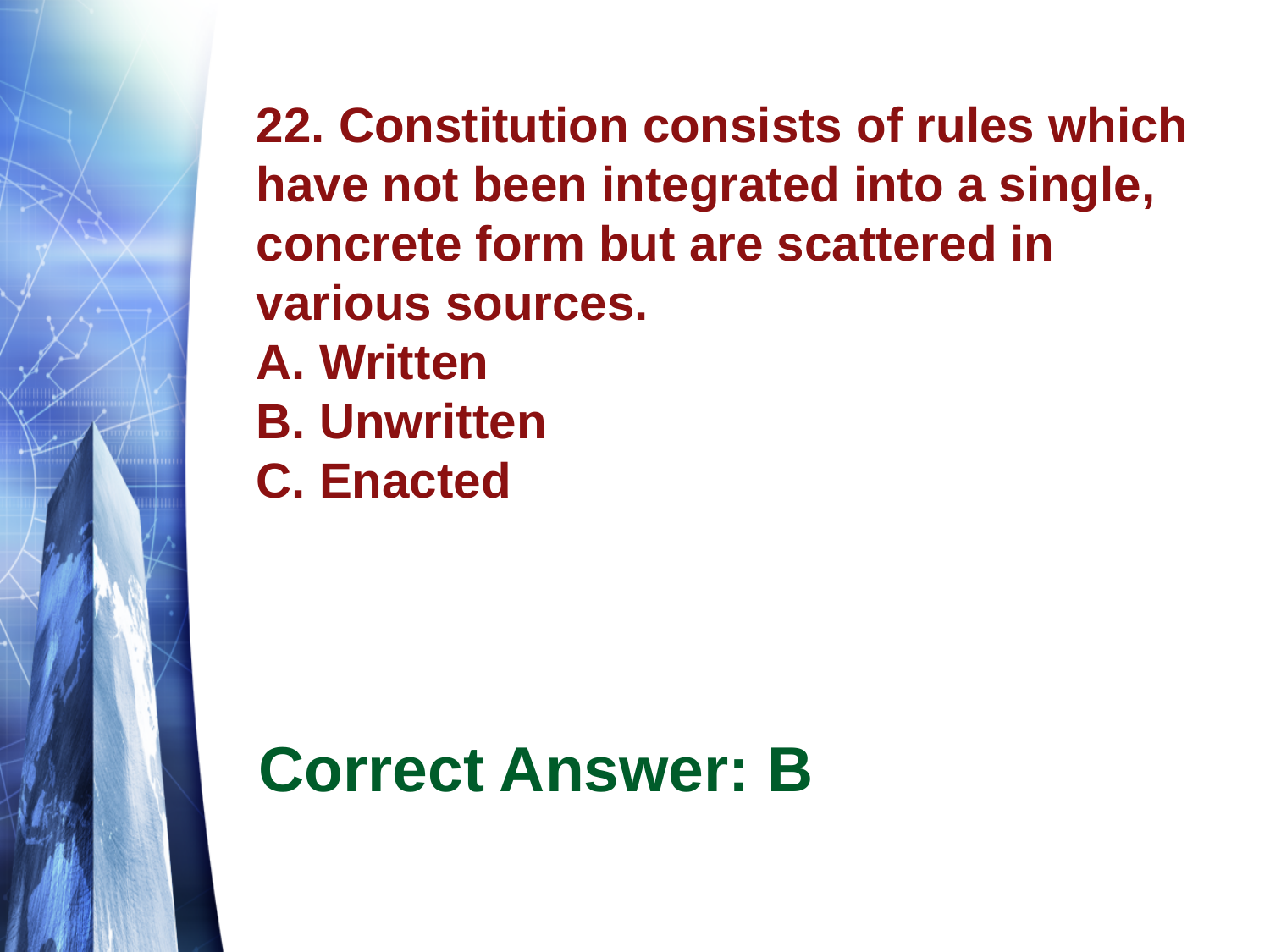

# 22. Constitution consists of rules which have not been integrated into a single, concrete form but are scattered in various sources. A. Written B. Unwritten C. Enacted
Correct Answer: B